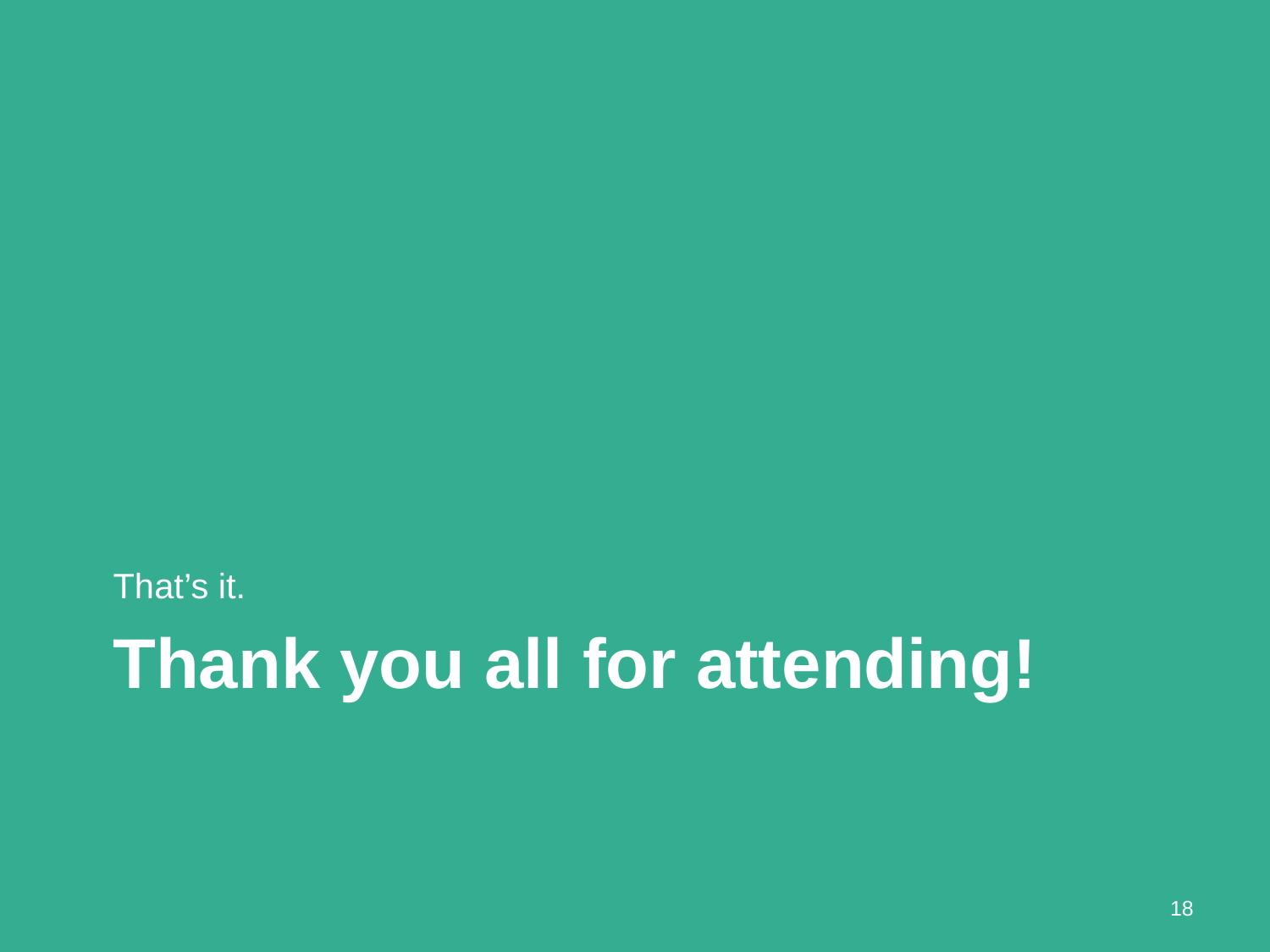

That’s it.
# Thank you all for attending!
18